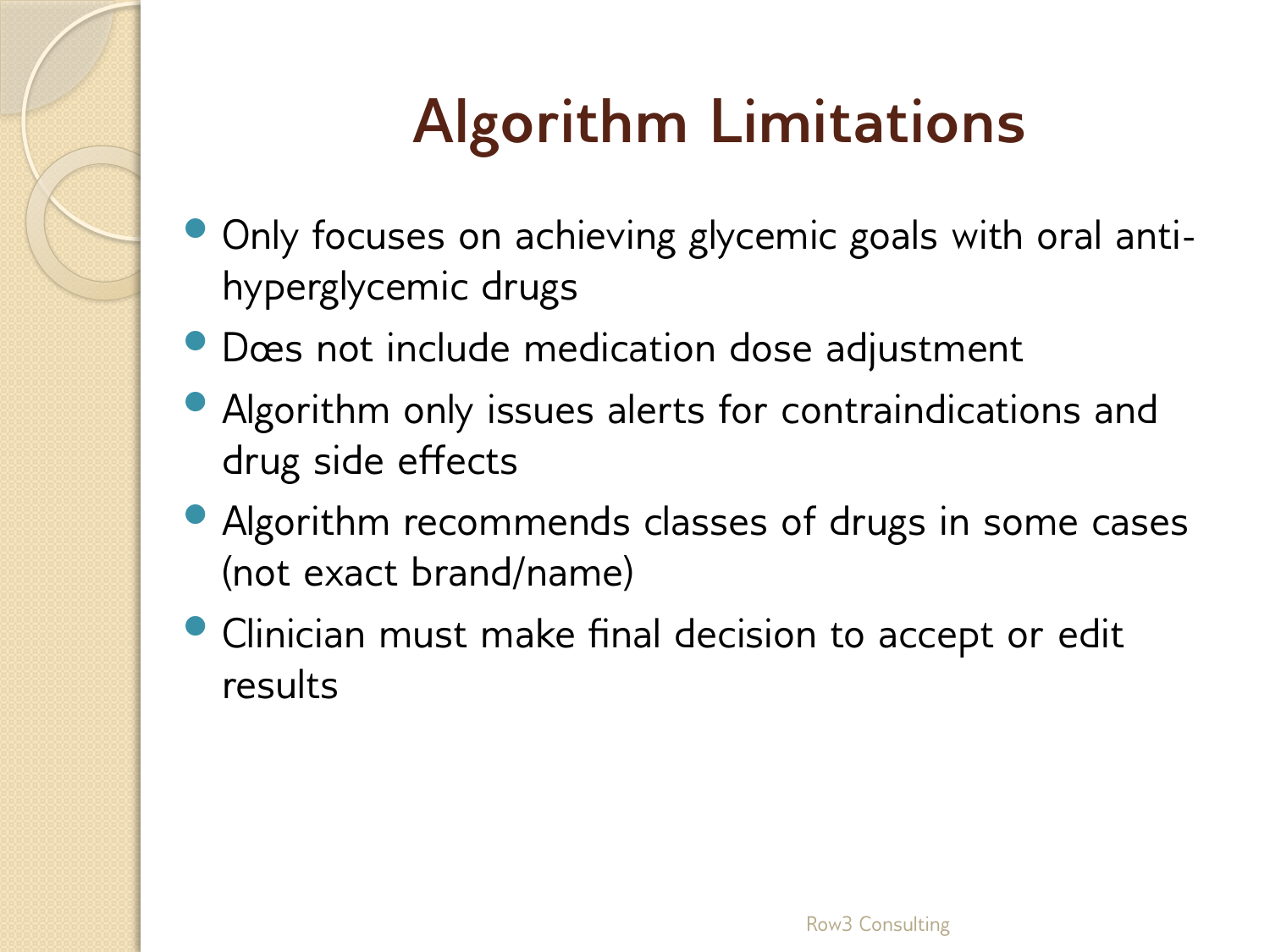

# Algorithm Limitations
Only focuses on achieving glycemic goals with oral anti-hyperglycemic drugs
Does not include medication dose adjustment
Algorithm only issues alerts for contraindications and drug side effects
Algorithm recommends classes of drugs in some cases (not exact brand/name)
Clinician must make final decision to accept or edit results

Row3 Consulting